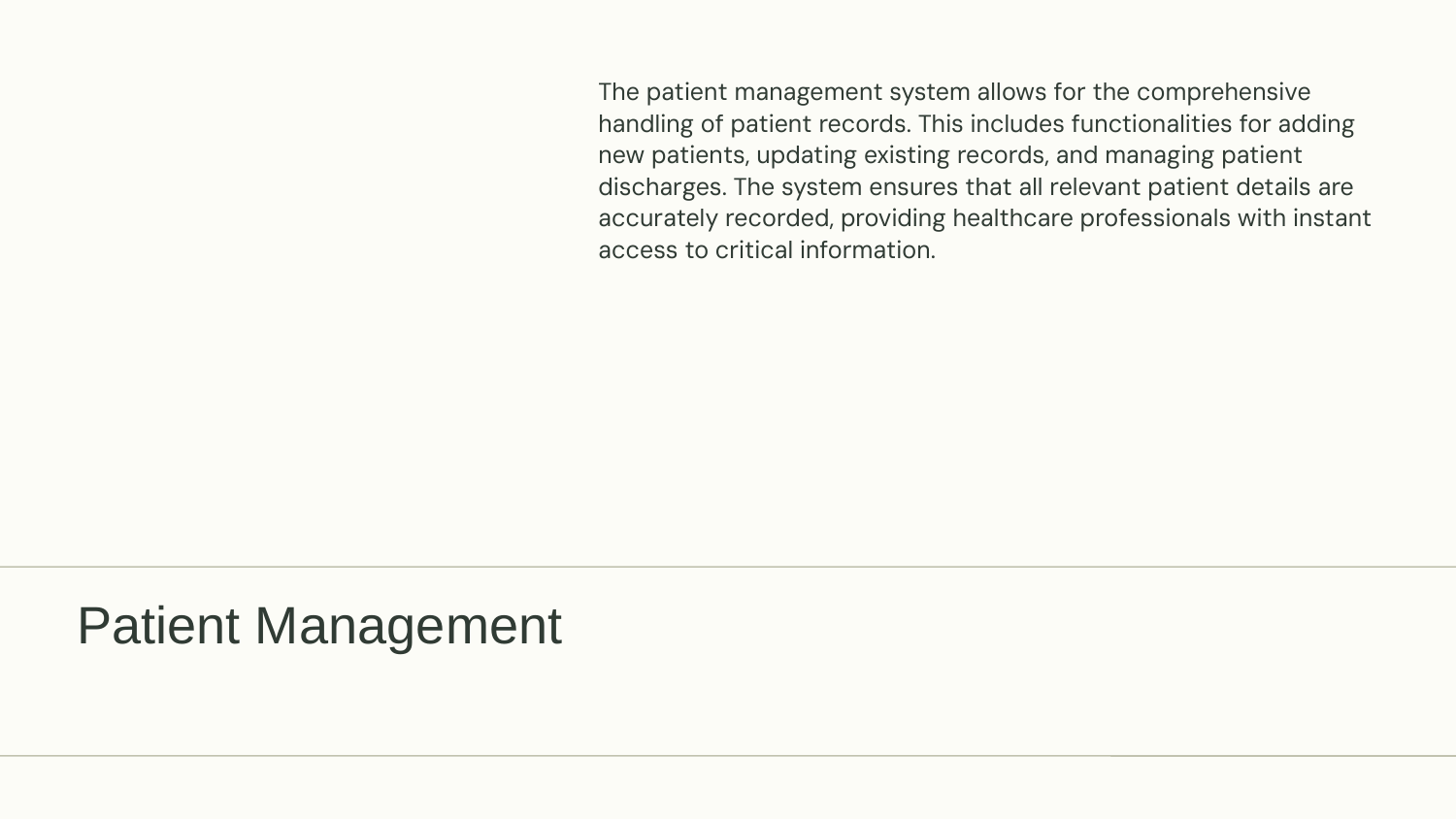

The patient management system allows for the comprehensive handling of patient records. This includes functionalities for adding new patients, updating existing records, and managing patient discharges. The system ensures that all relevant patient details are accurately recorded, providing healthcare professionals with instant access to critical information.
# Patient Management